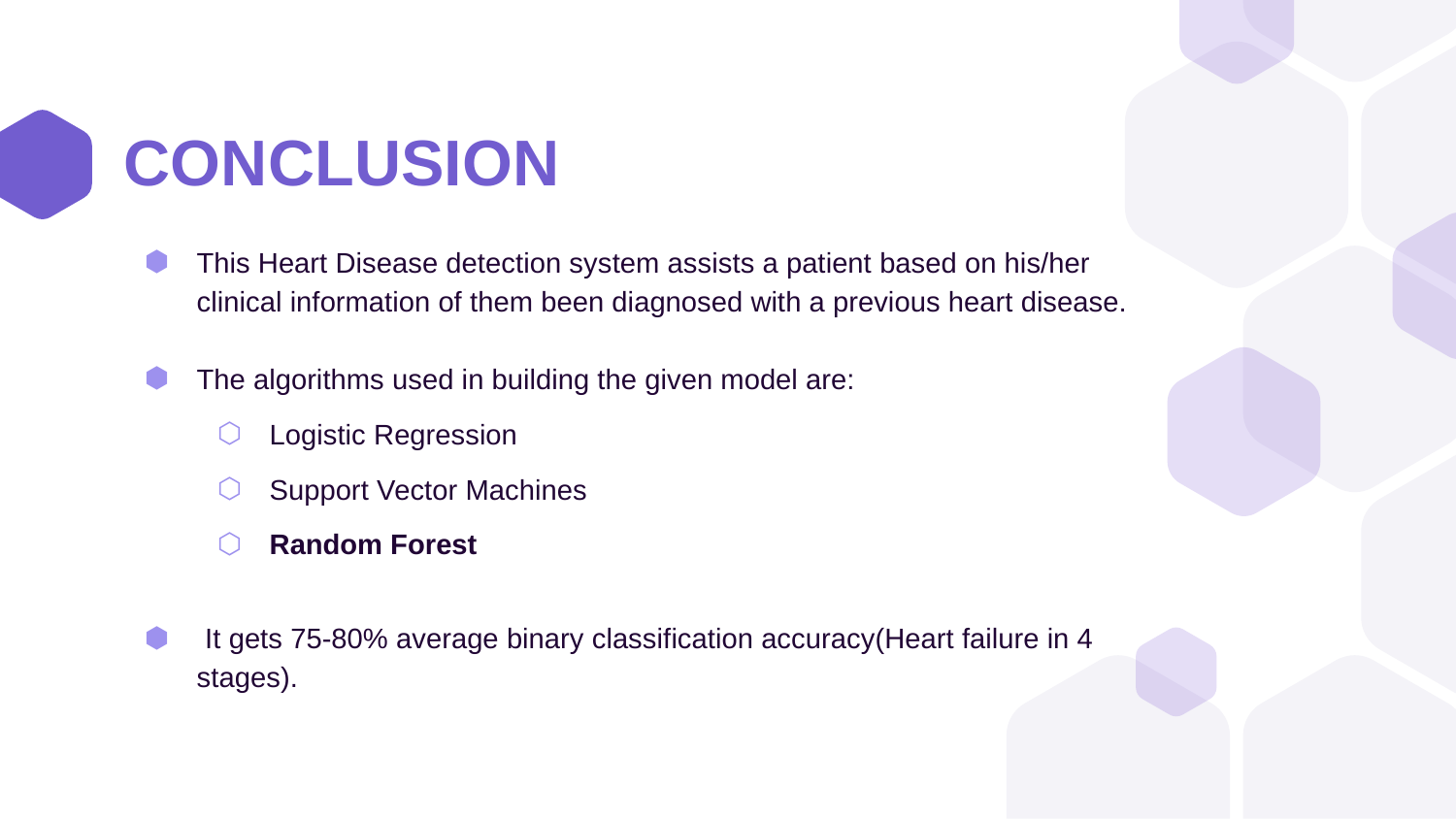

CONCLUSION
This Heart Disease detection system assists a patient based on his/her clinical information of them been diagnosed with a previous heart disease.

The algorithms used in building the given model are:
Logistic Regression
Support Vector Machines
Random Forest

 It gets 75-80% average binary classification accuracy(Heart failure in 4 stages).